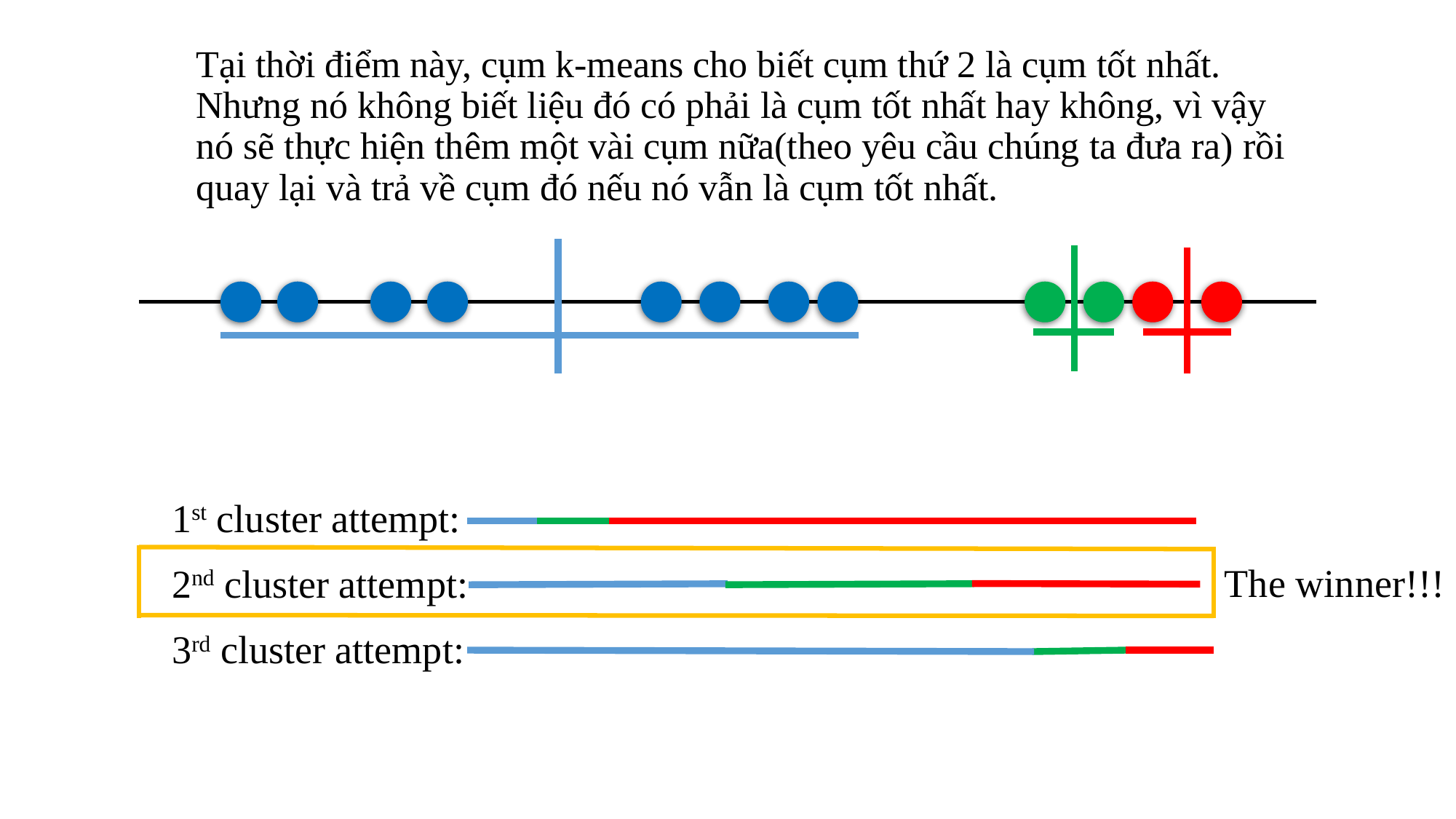

Tại thời điểm này, cụm k-means cho biết cụm thứ 2 là cụm tốt nhất. Nhưng nó không biết liệu đó có phải là cụm tốt nhất hay không, vì vậy nó sẽ thực hiện thêm một vài cụm nữa(theo yêu cầu chúng ta đưa ra) rồi quay lại và trả về cụm đó nếu nó vẫn là cụm tốt nhất.

1st cluster attempt:
The winner!!!
2nd cluster attempt:
3rd cluster attempt: